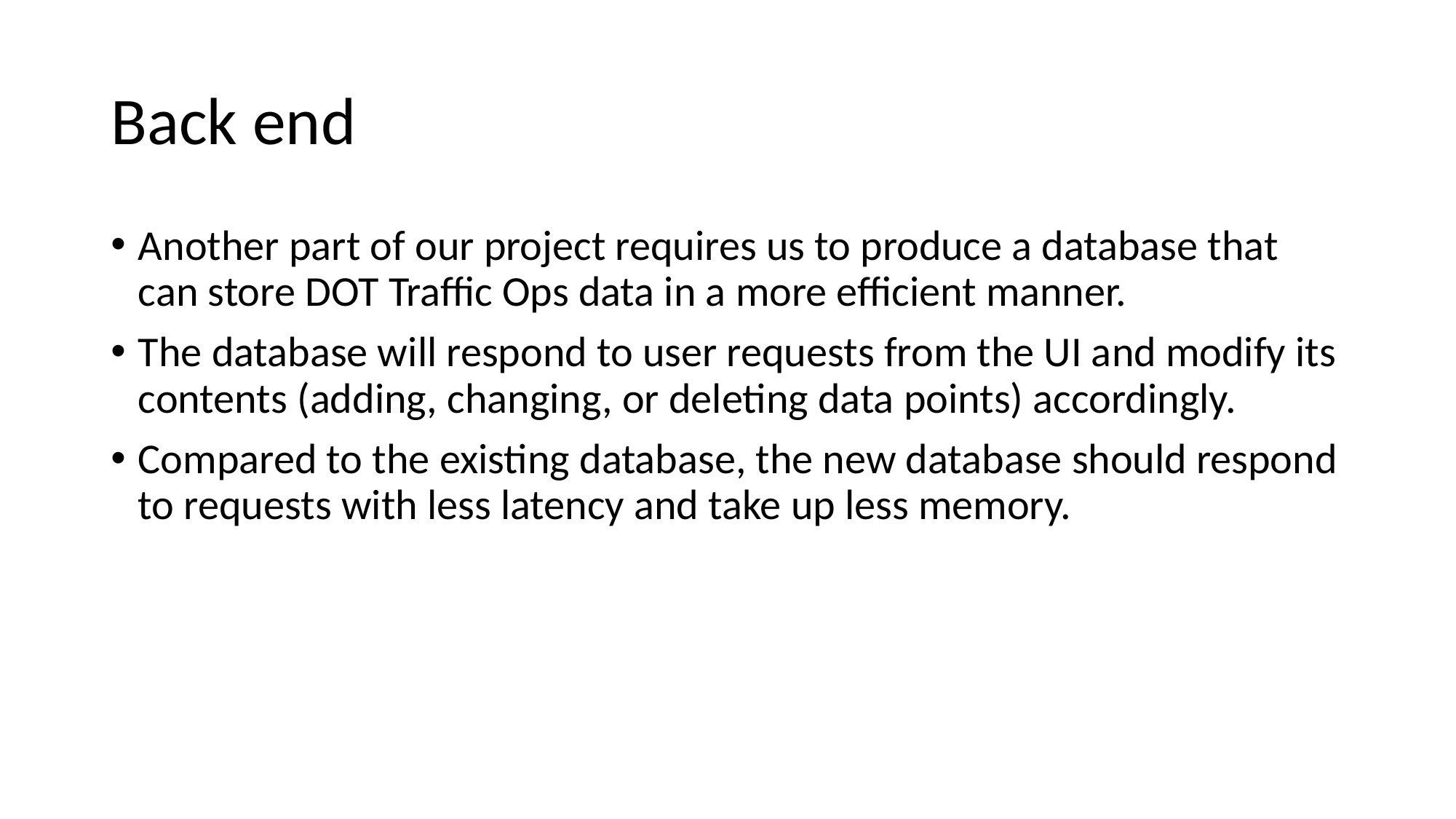

# Back end
Another part of our project requires us to produce a database that can store DOT Traffic Ops data in a more efficient manner.
The database will respond to user requests from the UI and modify its contents (adding, changing, or deleting data points) accordingly.
Compared to the existing database, the new database should respond to requests with less latency and take up less memory.